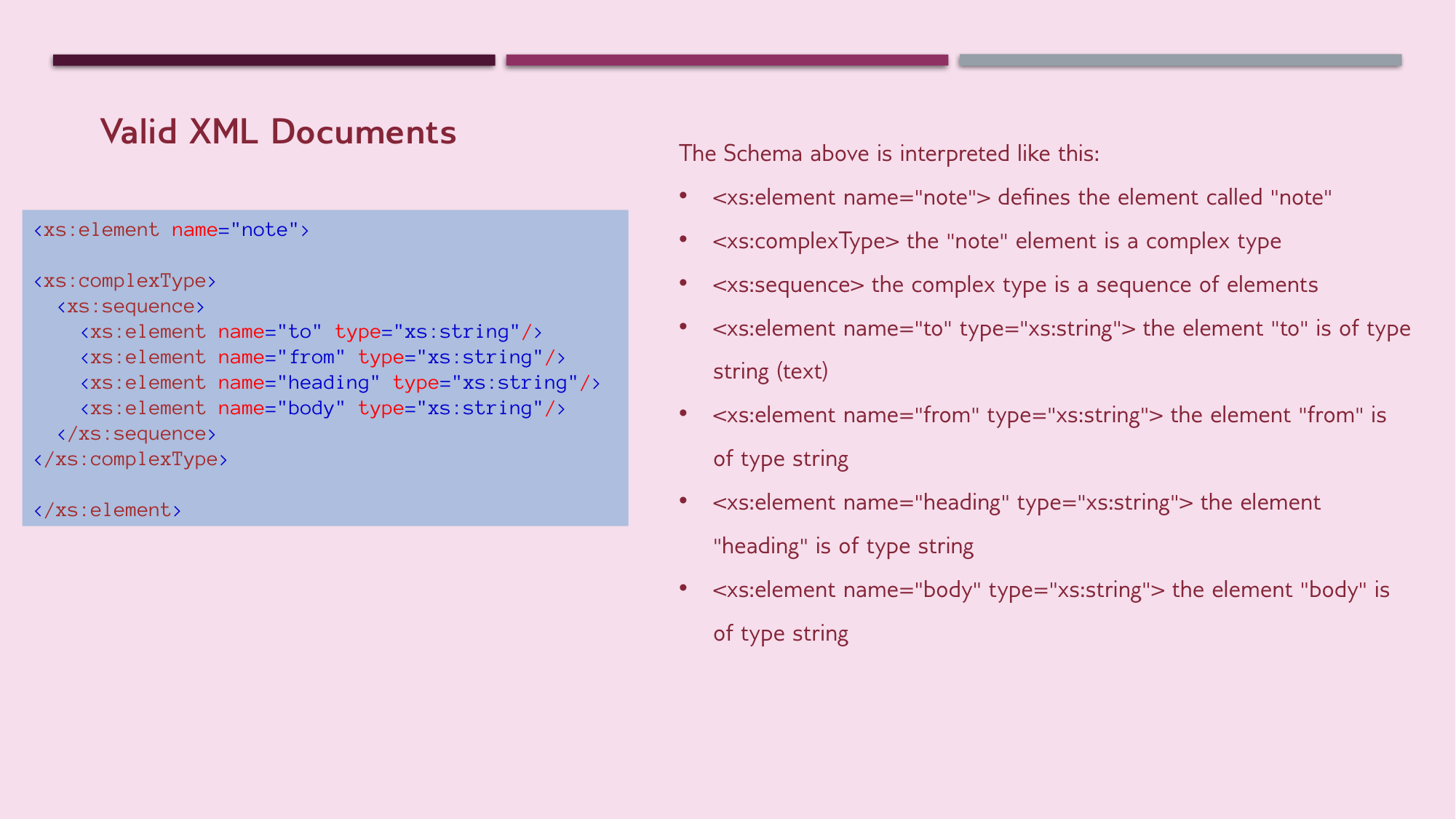

Valid XML Documents
The Schema above is interpreted like this:
<xs:element name="note"> defines the element called "note"
<xs:complexType> the "note" element is a complex type
<xs:sequence> the complex type is a sequence of elements
<xs:element name="to" type="xs:string"> the element "to" is of type string (text)
<xs:element name="from" type="xs:string"> the element "from" is of type string
<xs:element name="heading" type="xs:string"> the element "heading" is of type string
<xs:element name="body" type="xs:string"> the element "body" is of type string
<xs:element name="note">
<xs:complexType>
  <xs:sequence>
    <xs:element name="to" type="xs:string"/>
    <xs:element name="from" type="xs:string"/>
    <xs:element name="heading" type="xs:string"/>
    <xs:element name="body" type="xs:string"/>
  </xs:sequence>
</xs:complexType>
</xs:element>